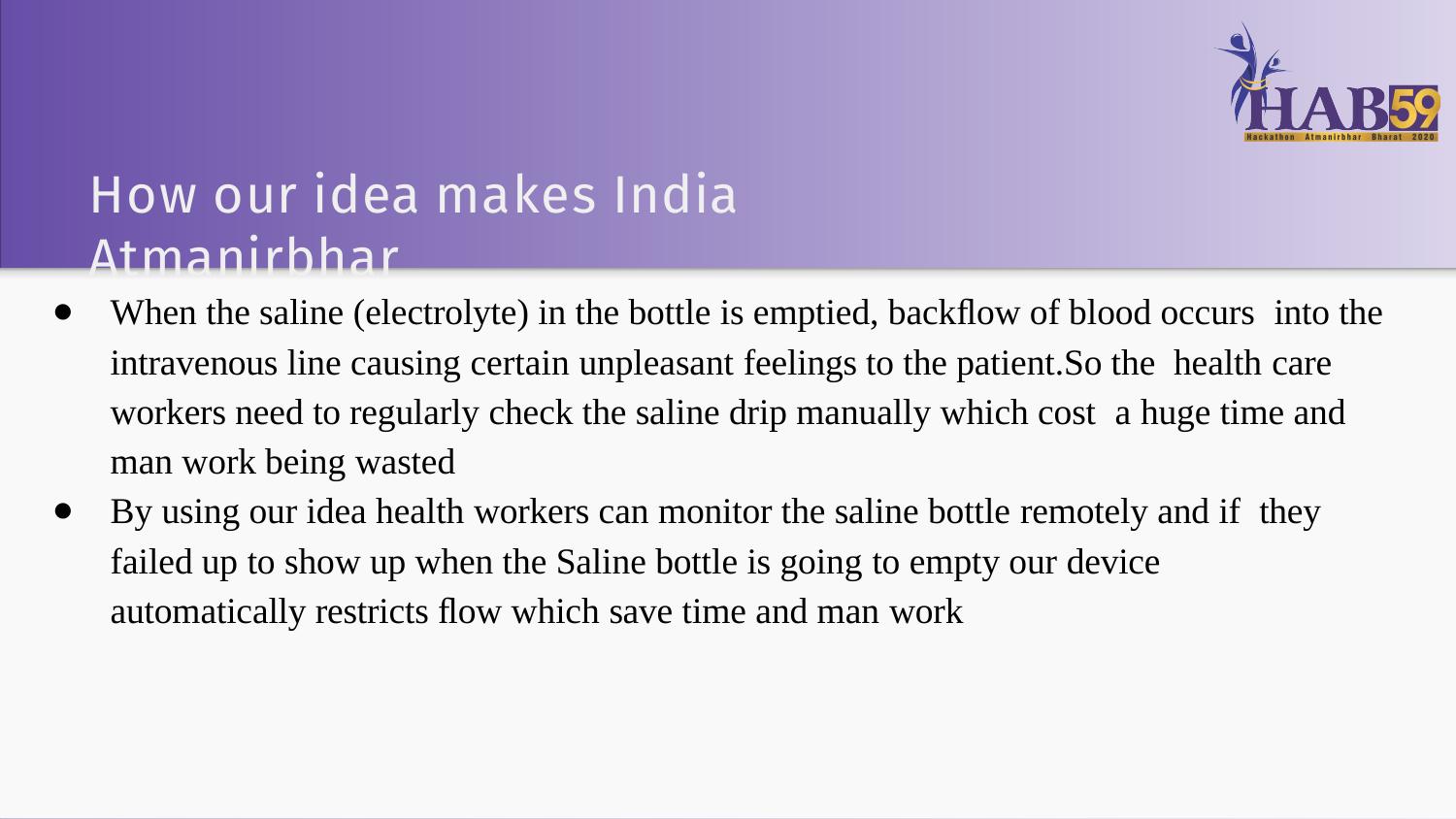

# How our idea makes India Atmanirbhar
When the saline (electrolyte) in the bottle is emptied, backﬂow of blood occurs  into the intravenous line causing certain unpleasant feelings to the patient.So the  health care workers need to regularly check the saline drip manually which cost  a huge time and man work being wasted
By using our idea health workers can monitor the saline bottle remotely and if  they failed up to show up when the Saline bottle is going to empty our device  automatically restricts ﬂow which save time and man work